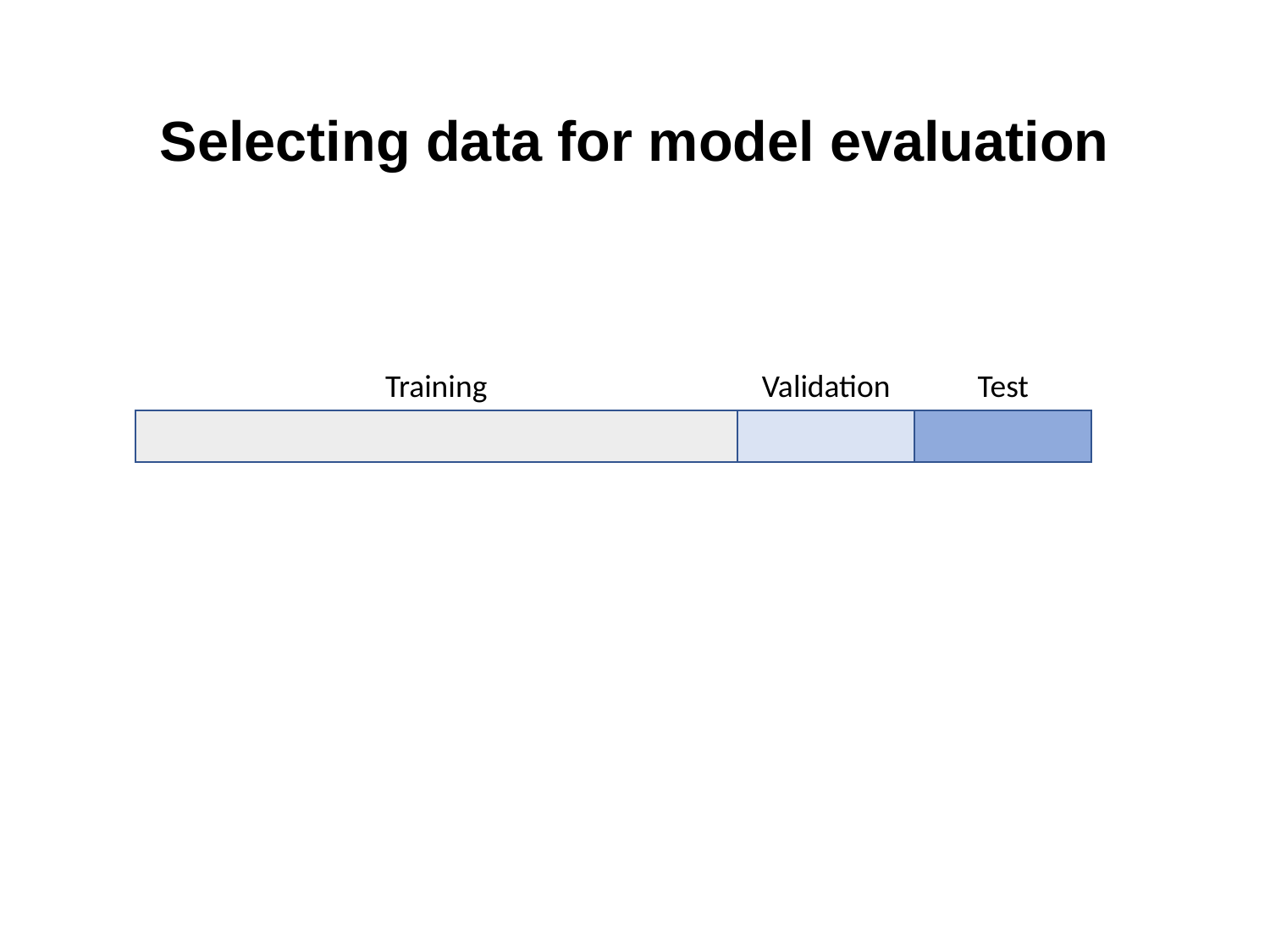

# Selecting data for model evaluation
Training
Validation
Test